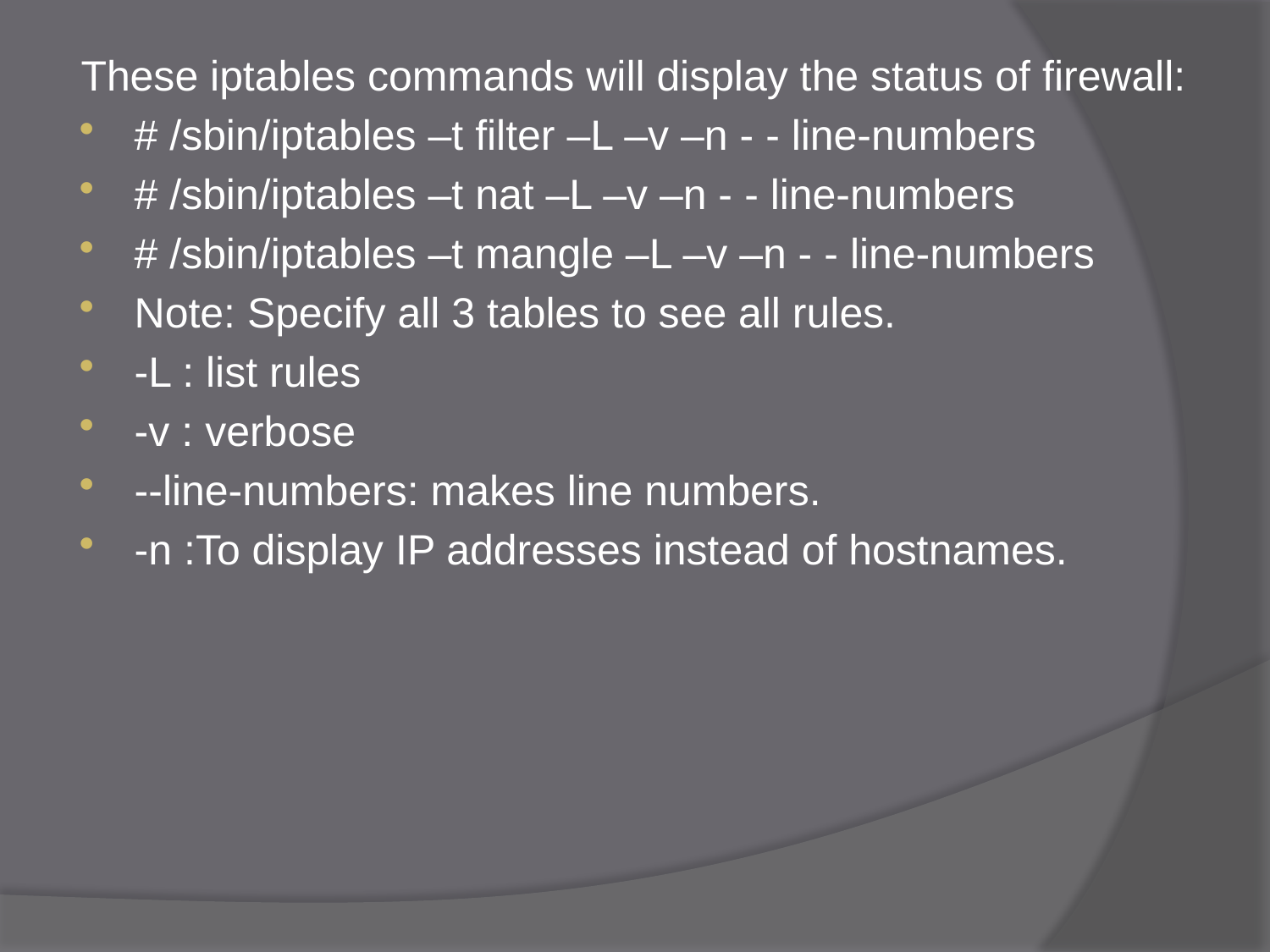

These iptables commands will display the status of firewall:
# /sbin/iptables –t filter –L –v –n - - line-numbers
# /sbin/iptables –t nat –L –v –n - - line-numbers
# /sbin/iptables –t mangle –L –v –n - - line-numbers
Note: Specify all 3 tables to see all rules.
-L : list rules
-v : verbose
--line-numbers: makes line numbers.
-n :To display IP addresses instead of hostnames.